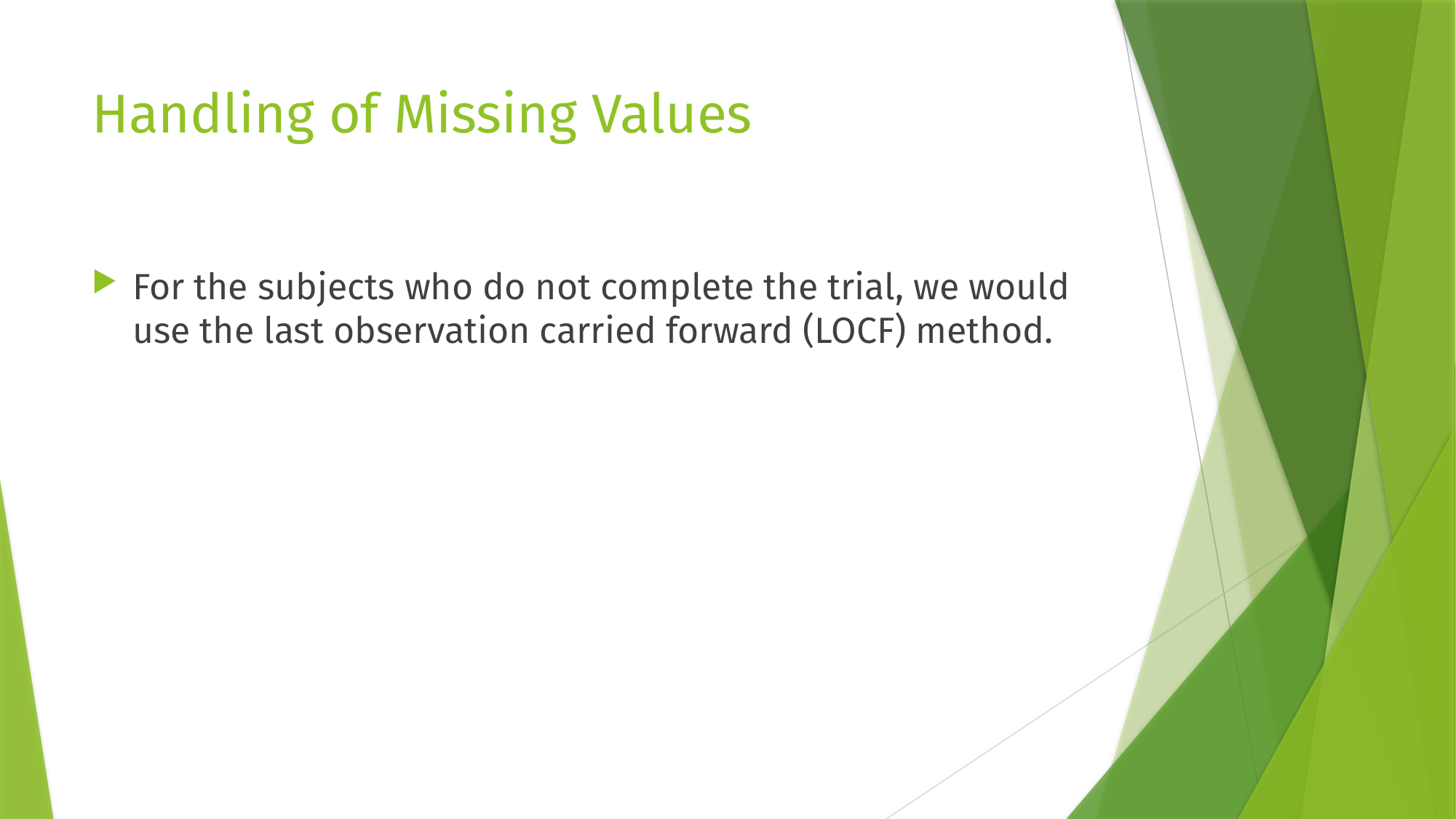

# Handling of Missing Values
For the subjects who do not complete the trial, we would use the last observation carried forward (LOCF) method.